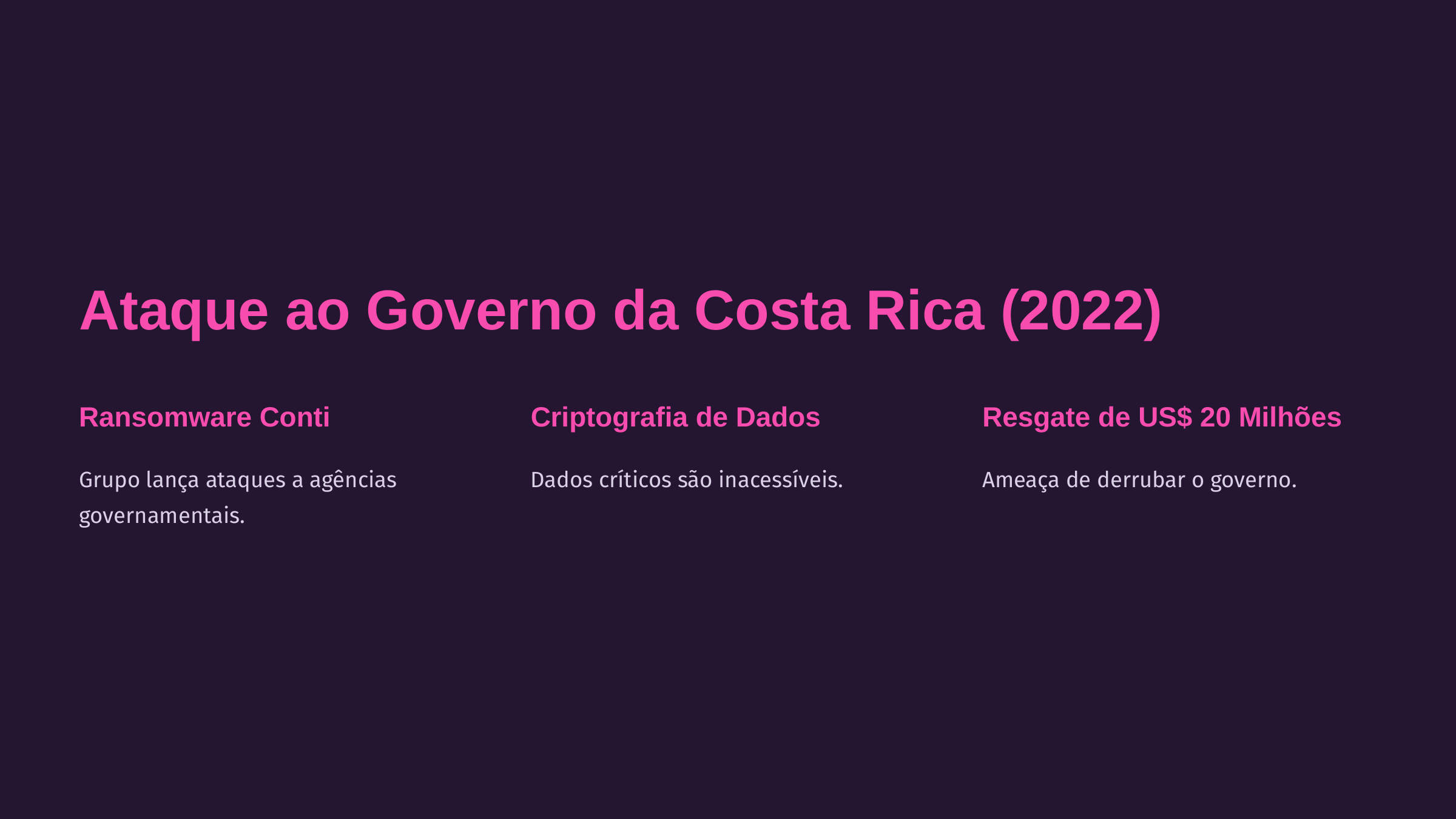

Ataque ao Governo da Costa Rica (2022)
Ransomware Conti
Criptografia de Dados
Resgate de US$ 20 Milhões
Grupo lança ataques a agências governamentais.
Dados críticos são inacessíveis.
Ameaça de derrubar o governo.